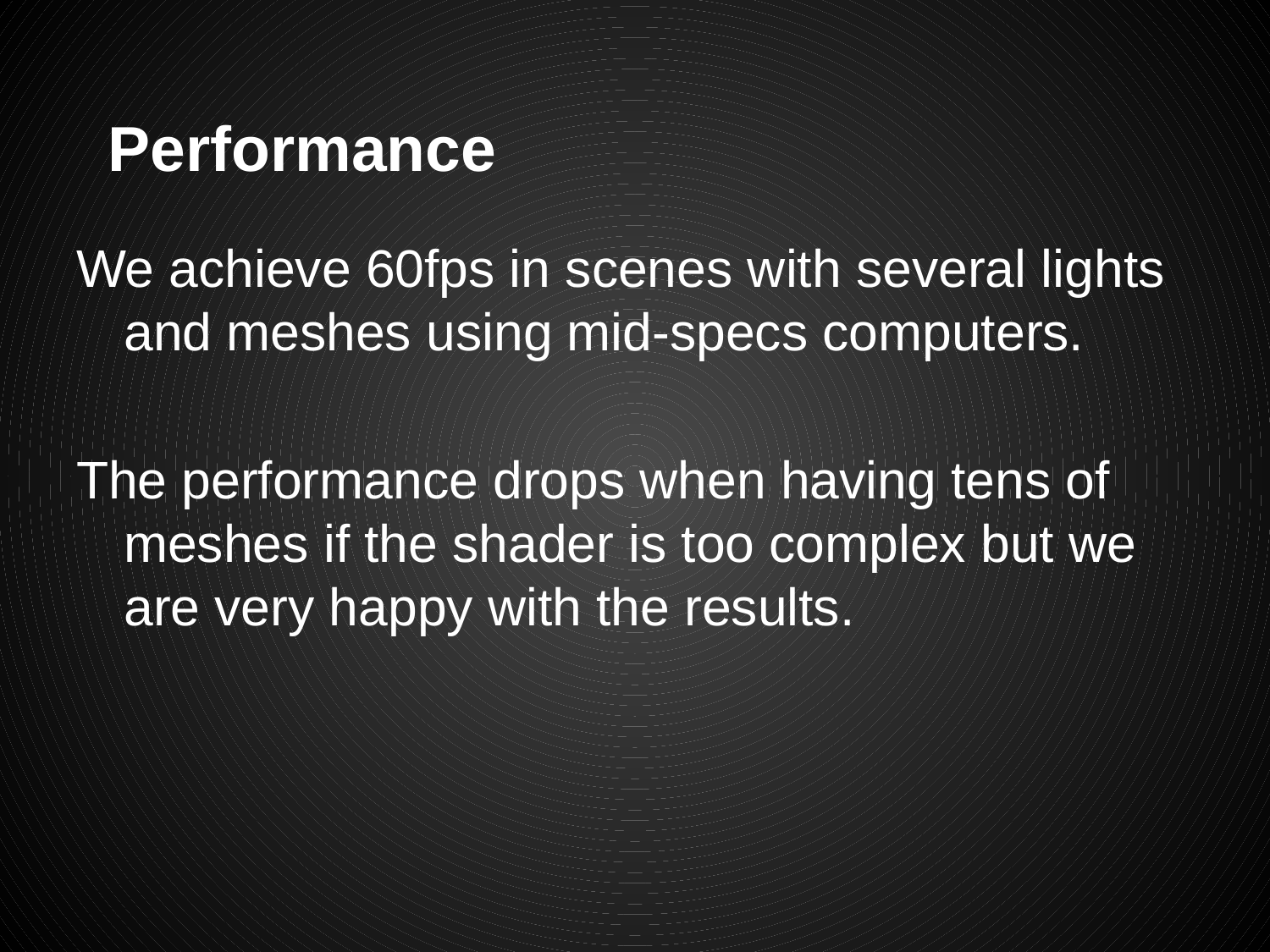

# Performance
We achieve 60fps in scenes with several lights and meshes using mid-specs computers.

The performance drops when having tens of meshes if the shader is too complex but we are very happy with the results.